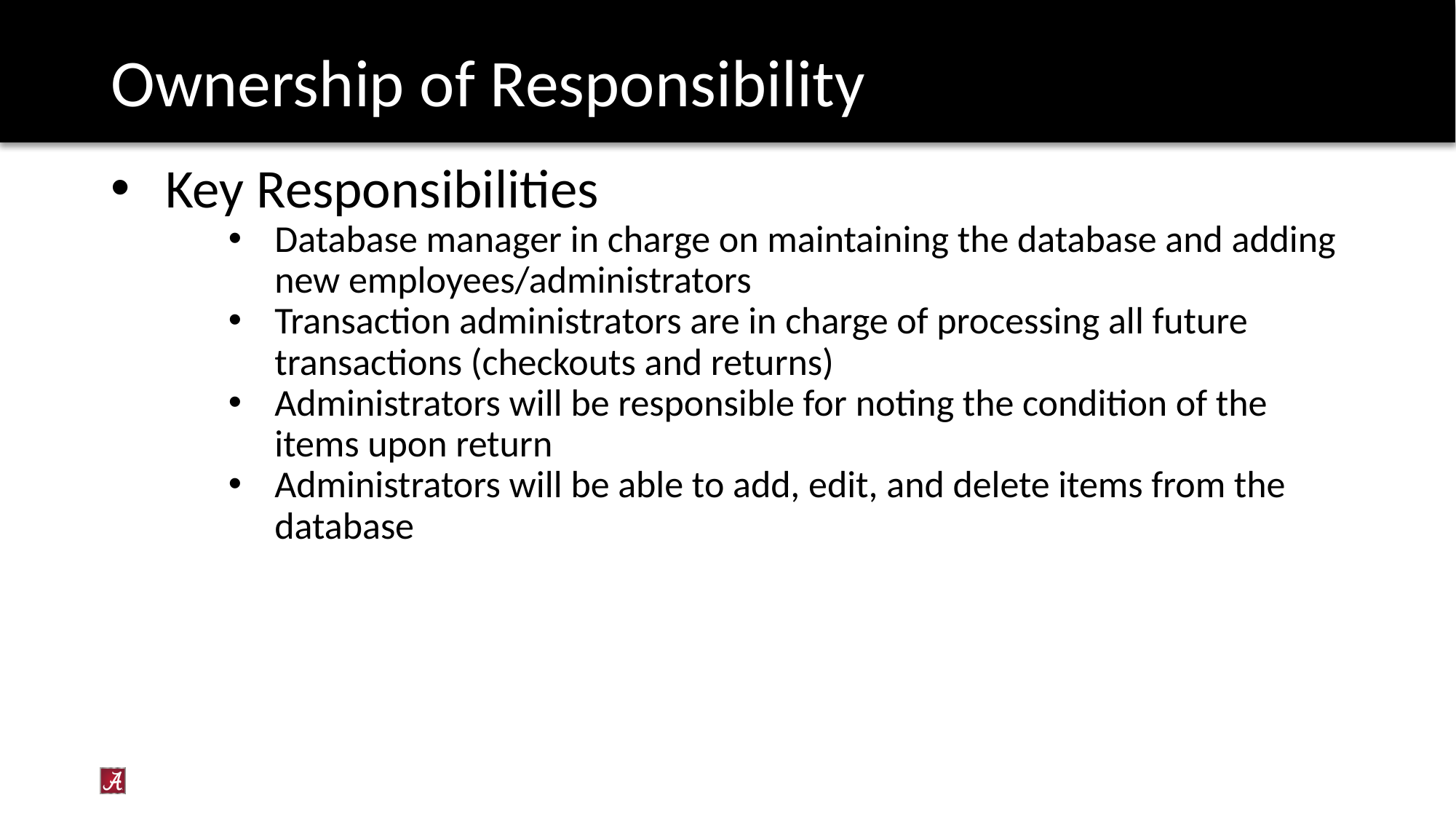

# Ownership of Responsibility

Key Responsibilities
Database manager in charge on maintaining the database and adding new employees/administrators
Transaction administrators are in charge of processing all future transactions (checkouts and returns)
Administrators will be responsible for noting the condition of the items upon return
Administrators will be able to add, edit, and delete items from the database